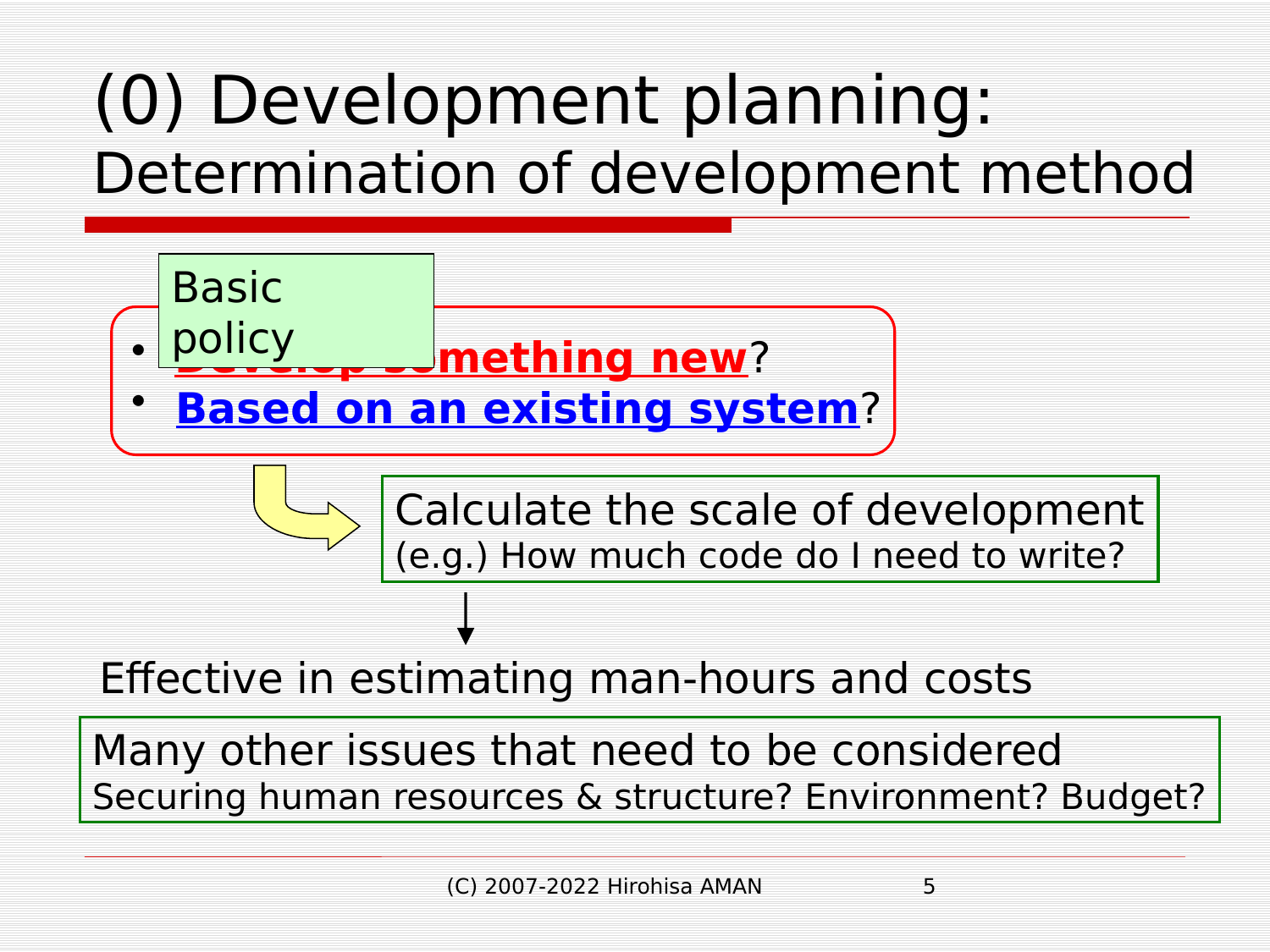

# (0) Development planning: Determination of development method

Basic policy
 Develop something new?
 Based on an existing system?

Calculate the scale of development
(e.g.) How much code do I need to write?

Effective in estimating man-hours and costs
Many other issues that need to be considered
Securing human resources & structure? Environment? Budget?
(C) 2007-2022 Hirohisa AMAN
5